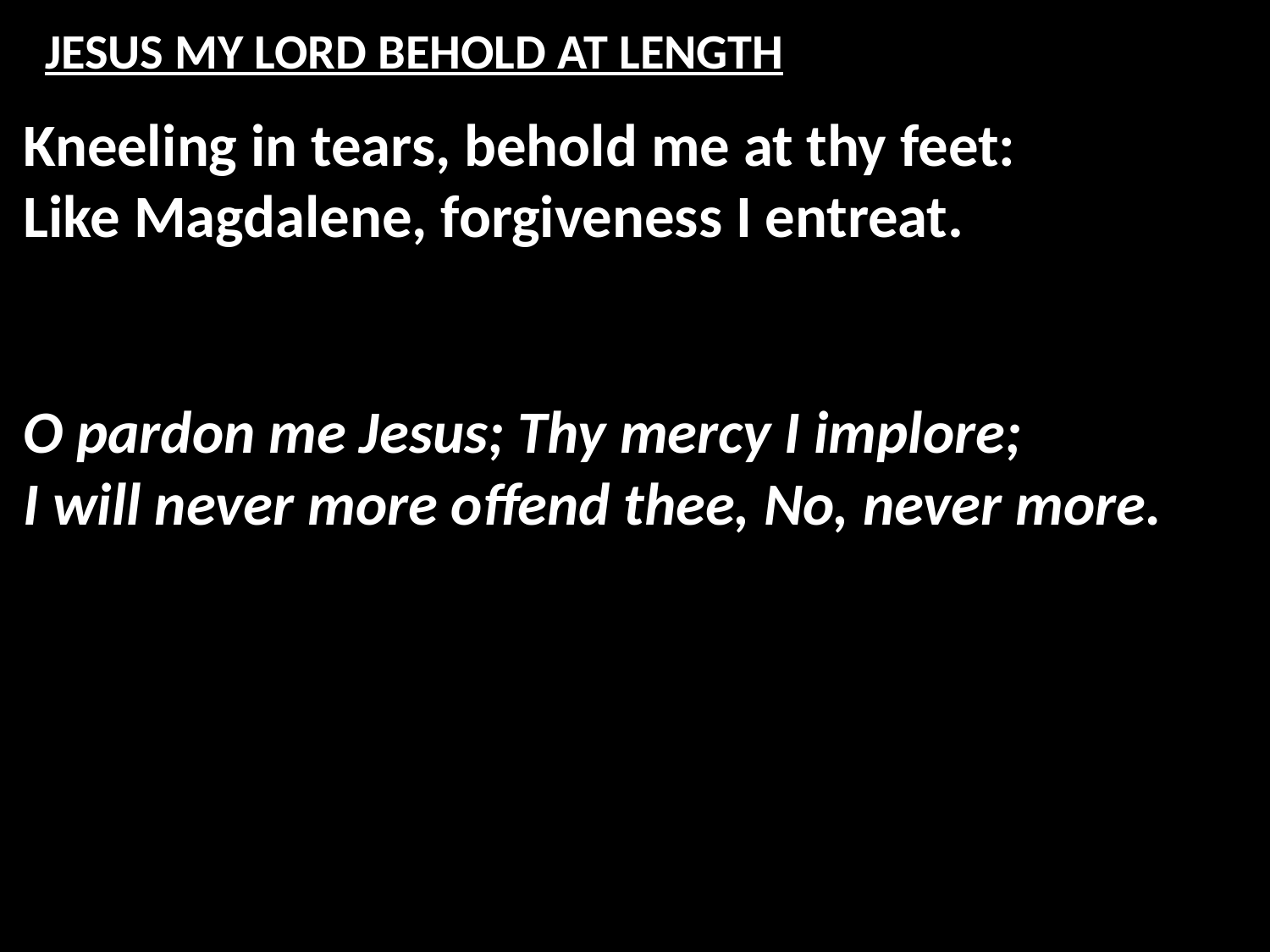

# JESUS MY LORD BEHOLD AT LENGTH
Kneeling in tears, behold me at thy feet:
Like Magdalene, forgiveness I entreat.

O pardon me Jesus; Thy mercy I implore;
I will never more offend thee, No, never more.